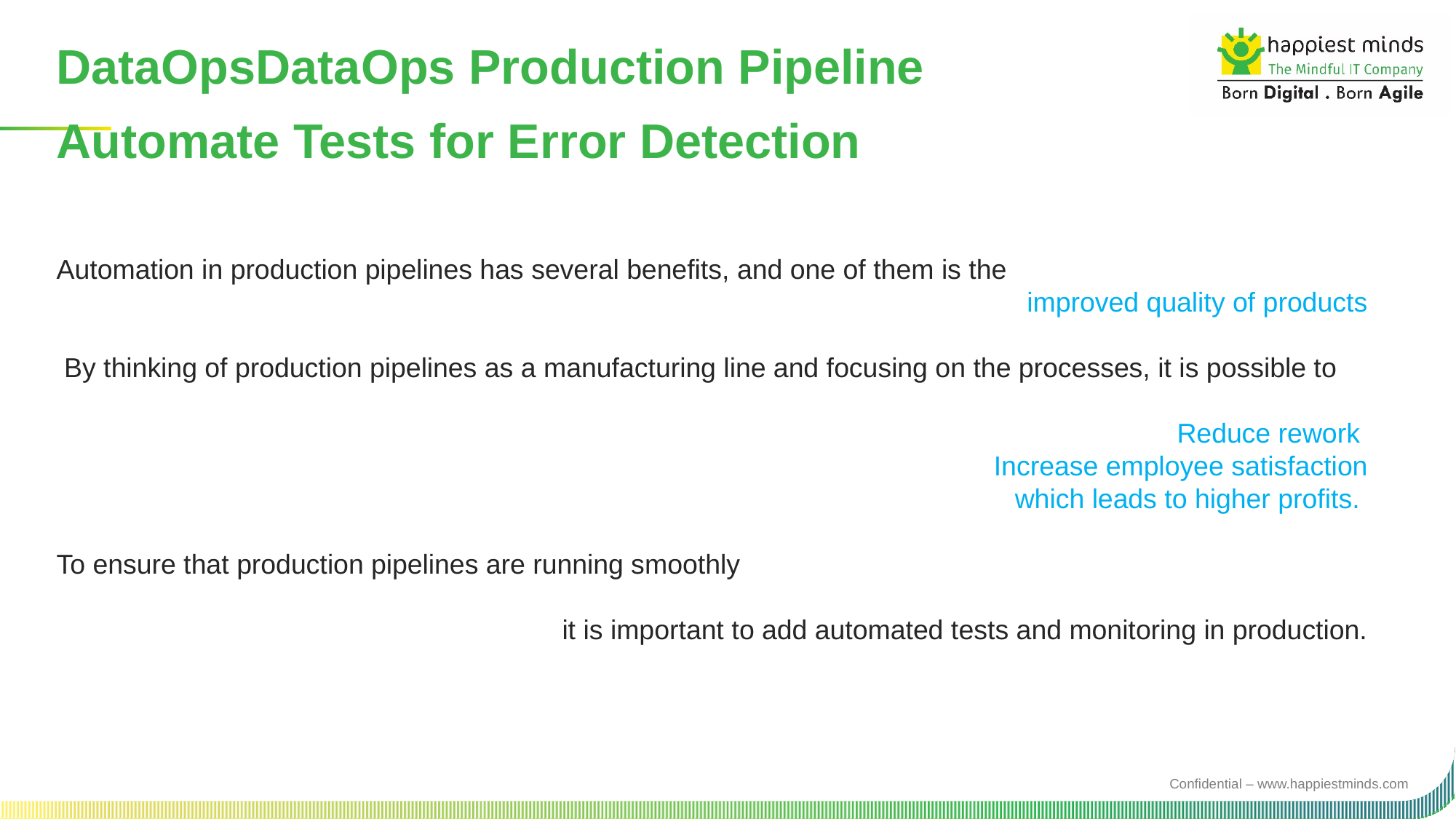

DataOpsDataOps Production Pipeline
Automate Tests for Error Detection

Automation in production pipelines has several benefits, and one of them is the
improved quality of products

 By thinking of production pipelines as a manufacturing line and focusing on the processes, it is possible to

 Reduce rework
 Increase employee satisfaction
which leads to higher profits.

To ensure that production pipelines are running smoothly

 it is important to add automated tests and monitoring in production.